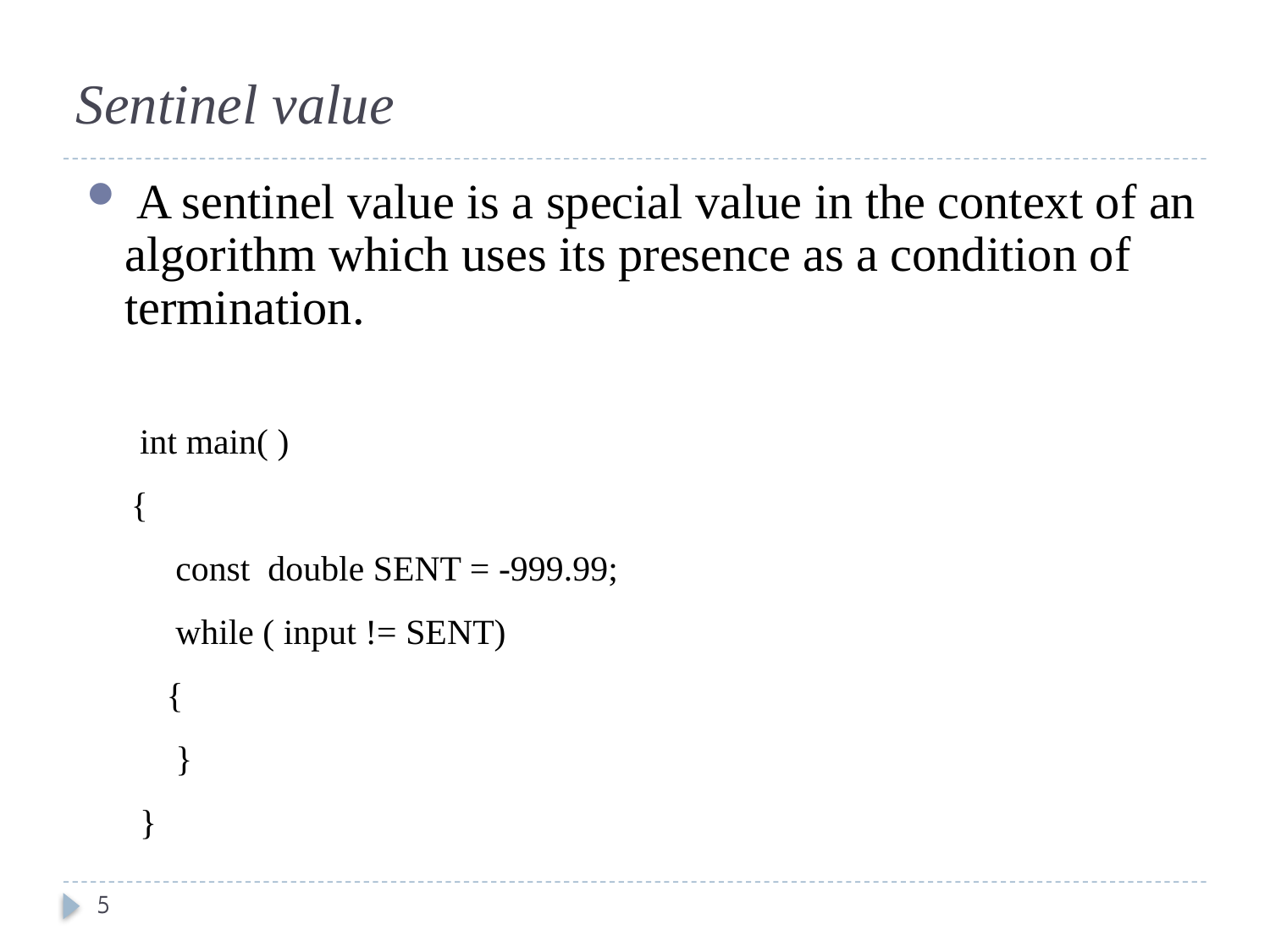

#
Sentinel value
 A sentinel value is a special value in the context of an algorithm which uses its presence as a condition of termination.

      int main( )
     {
          const  double SENT = -999.99;
          while ( input != SENT)
         {
          }
      }

5